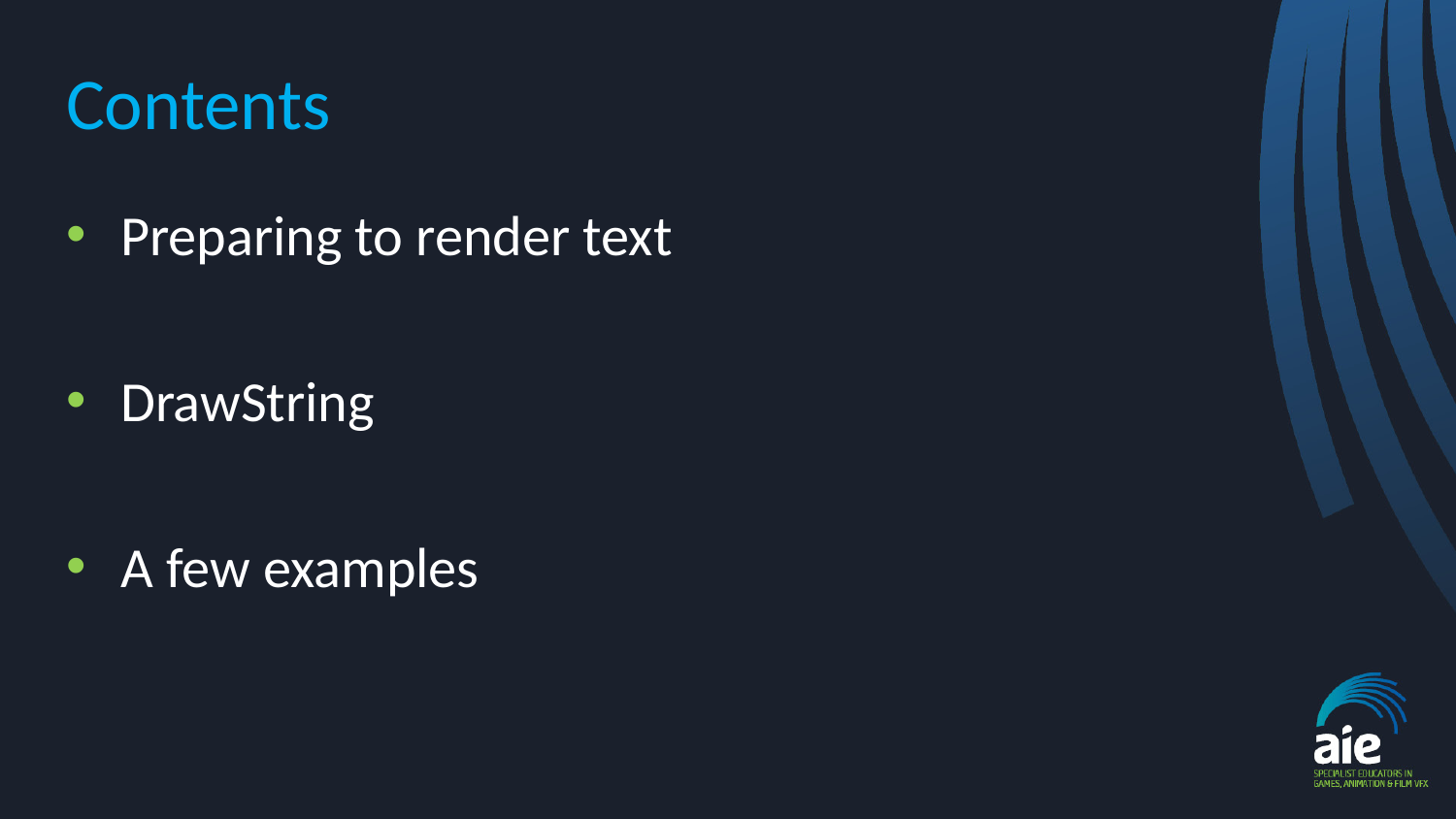

# Contents
Preparing to render text

DrawString

A few examples